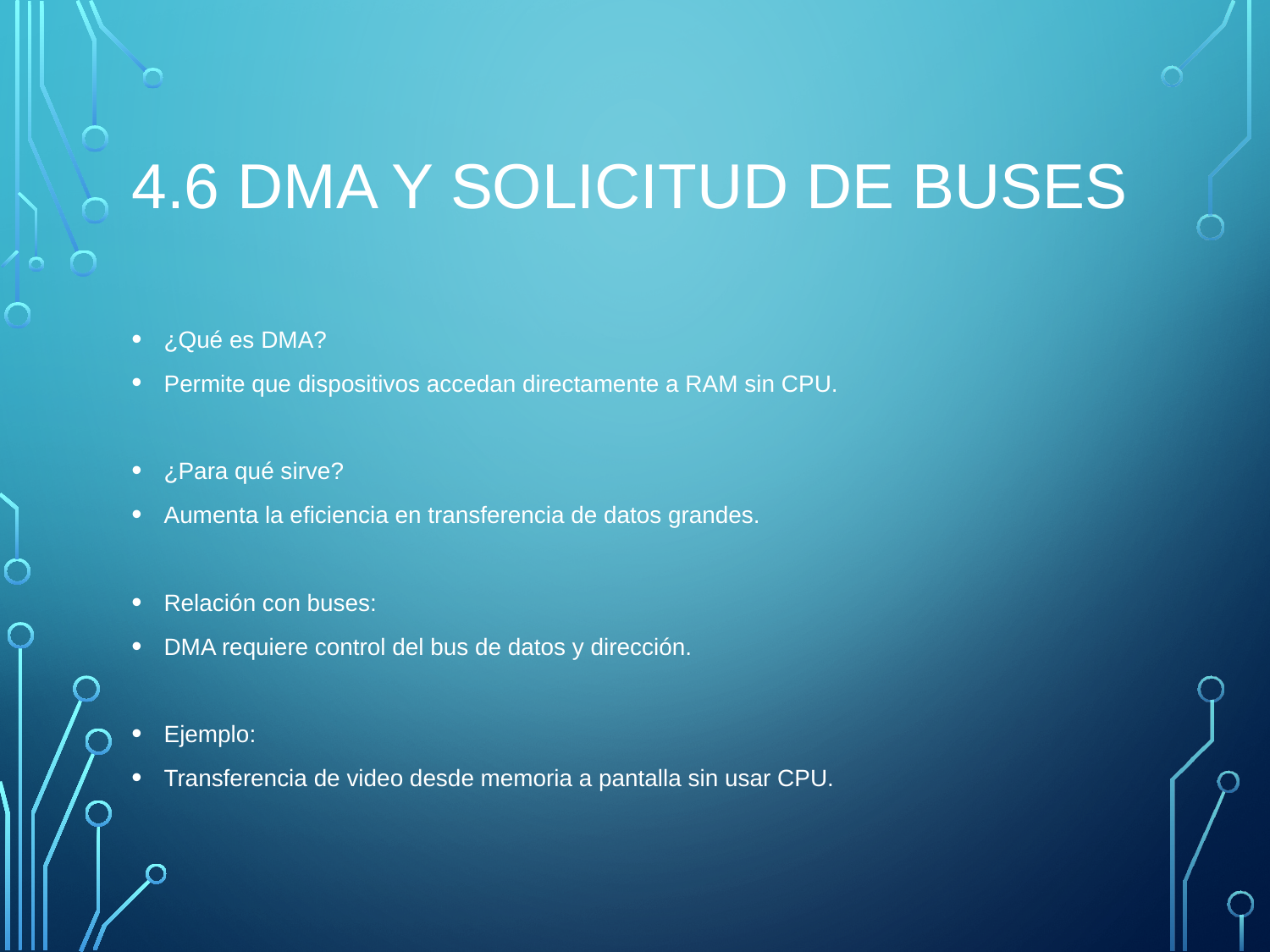

# 4.6 DMA y solicitud de buses
¿Qué es DMA?
Permite que dispositivos accedan directamente a RAM sin CPU.

¿Para qué sirve?
Aumenta la eficiencia en transferencia de datos grandes.

Relación con buses:
DMA requiere control del bus de datos y dirección.

Ejemplo:
Transferencia de video desde memoria a pantalla sin usar CPU.